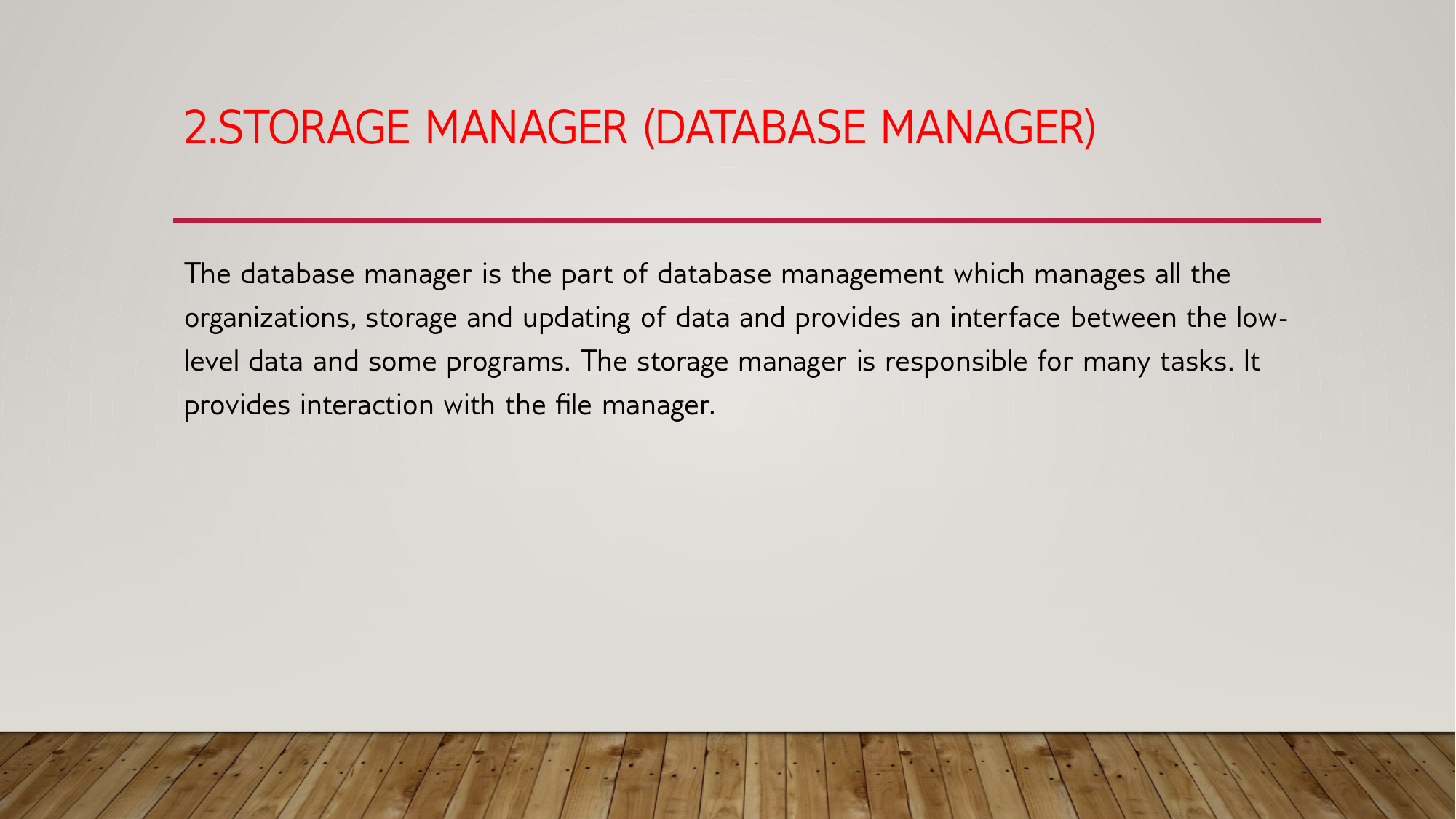

# 2.Storage Manager (Database Manager)
The database manager is the part of database management which manages all the organizations, storage and updating of data and provides an interface between the low-level data and some programs. The storage manager is responsible for many tasks. It provides interaction with the file manager.